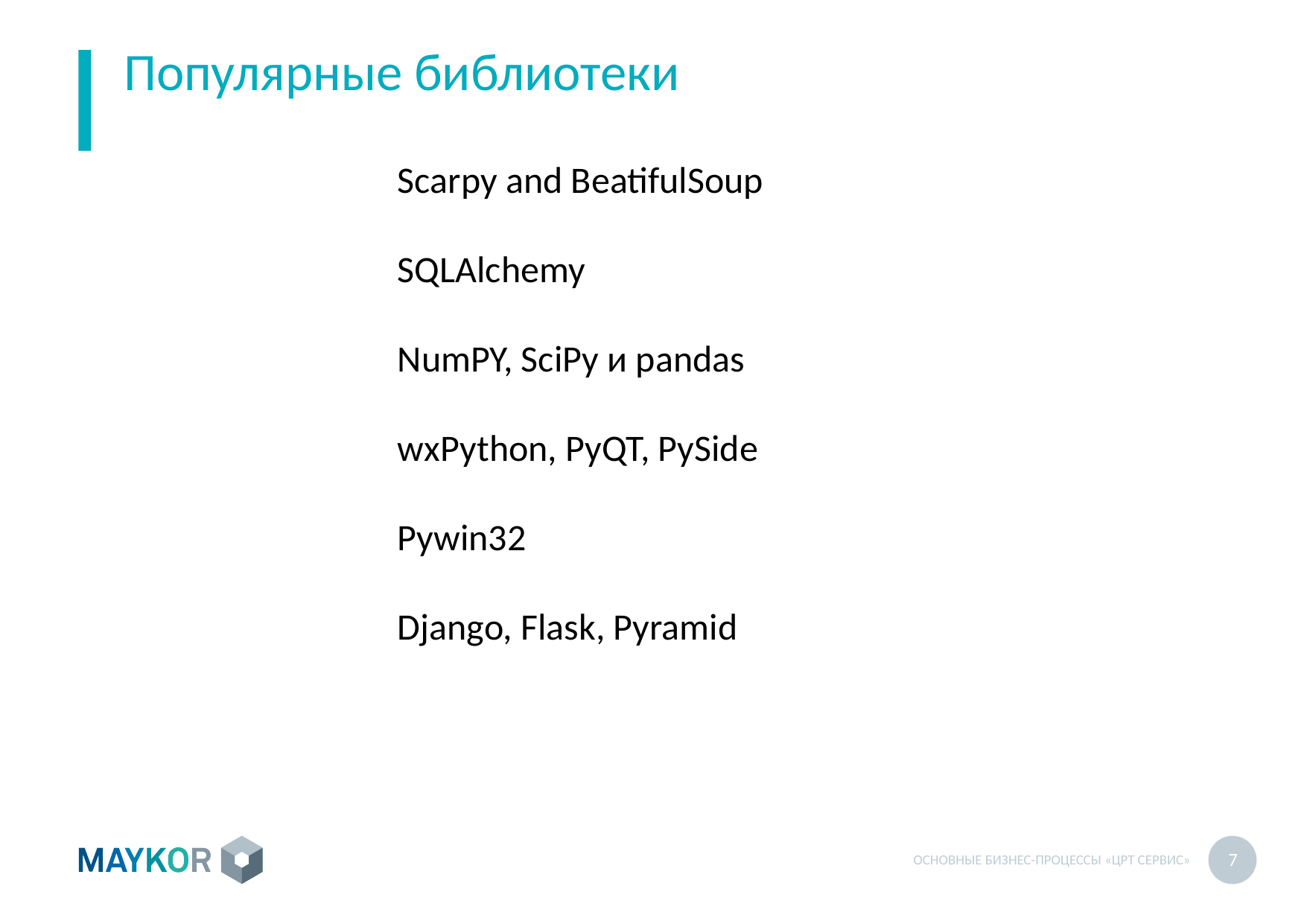

# Популярные библиотеки
Scarpy and BeatifulSoup

SQLAlchemy

NumPY, SciPy и pandas

wxPython, PyQT, PySide

Pywin32

Django, Flask, Pyramid